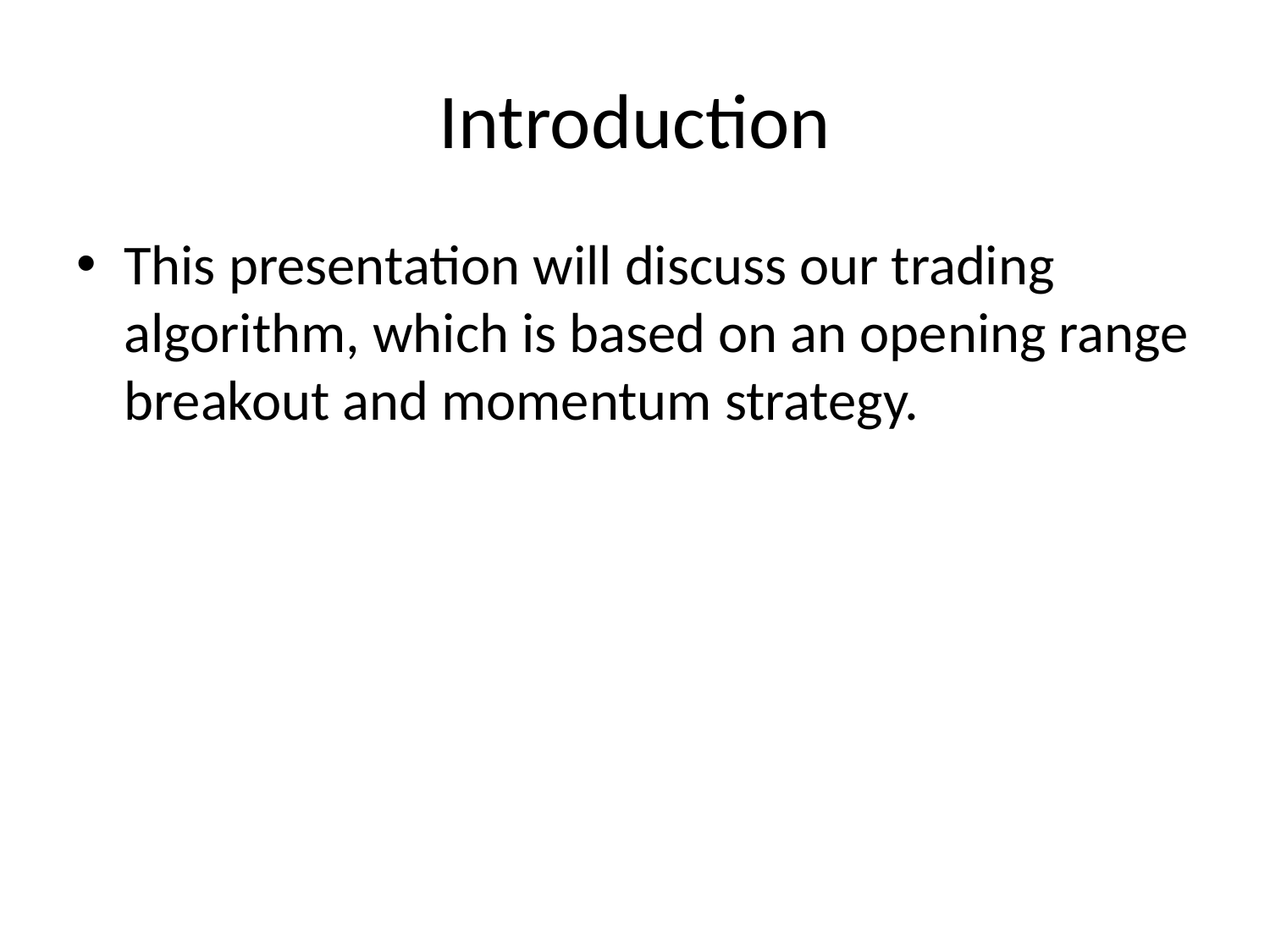

# Introduction
This presentation will discuss our trading algorithm, which is based on an opening range breakout and momentum strategy.